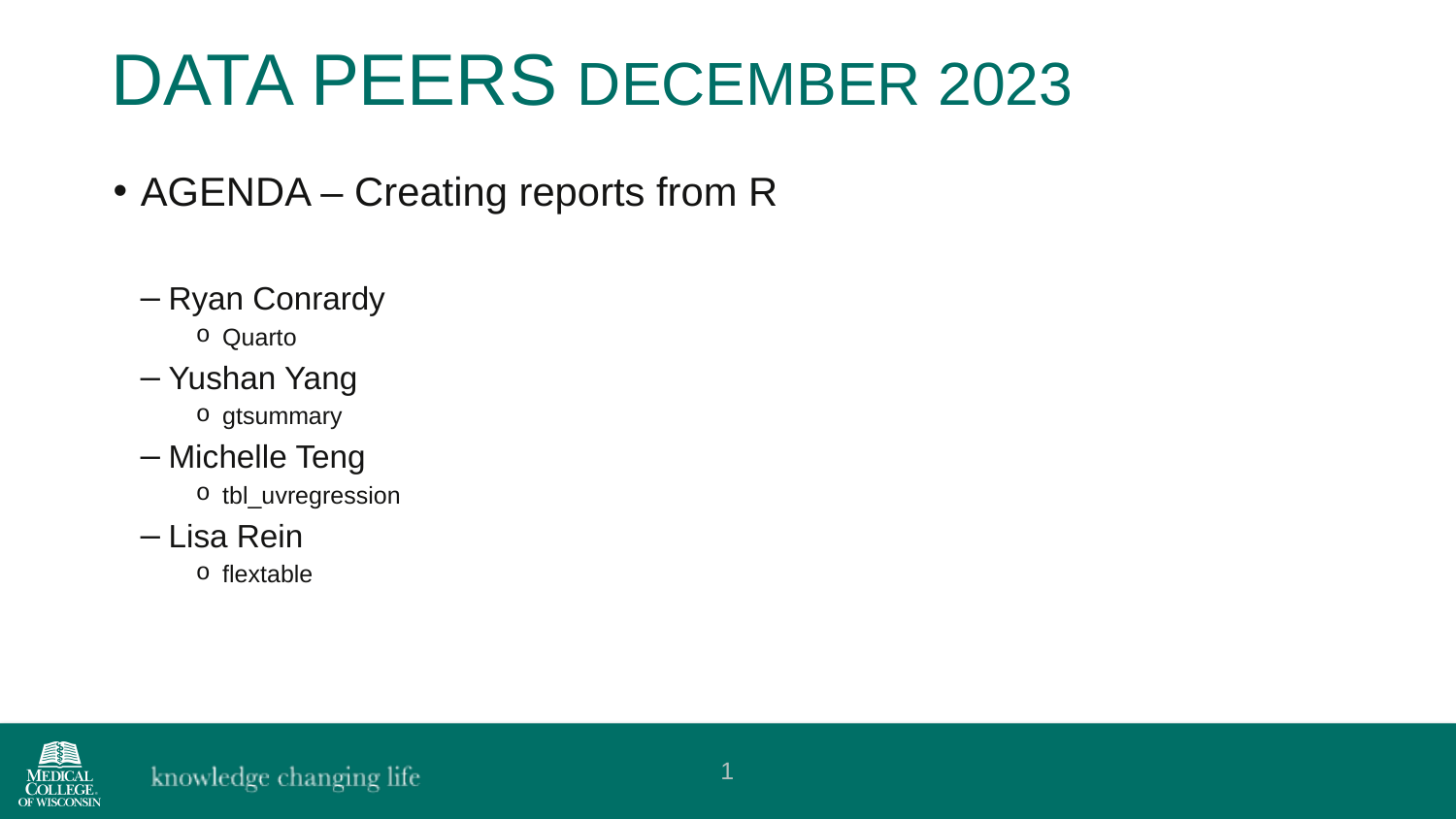

DATA PEERS DECEMBER 2023
AGENDA – Creating reports from R

Ryan Conrardy
Quarto
Yushan Yang
gtsummary
Michelle Teng
tbl_uvregression
Lisa Rein
flextable
1